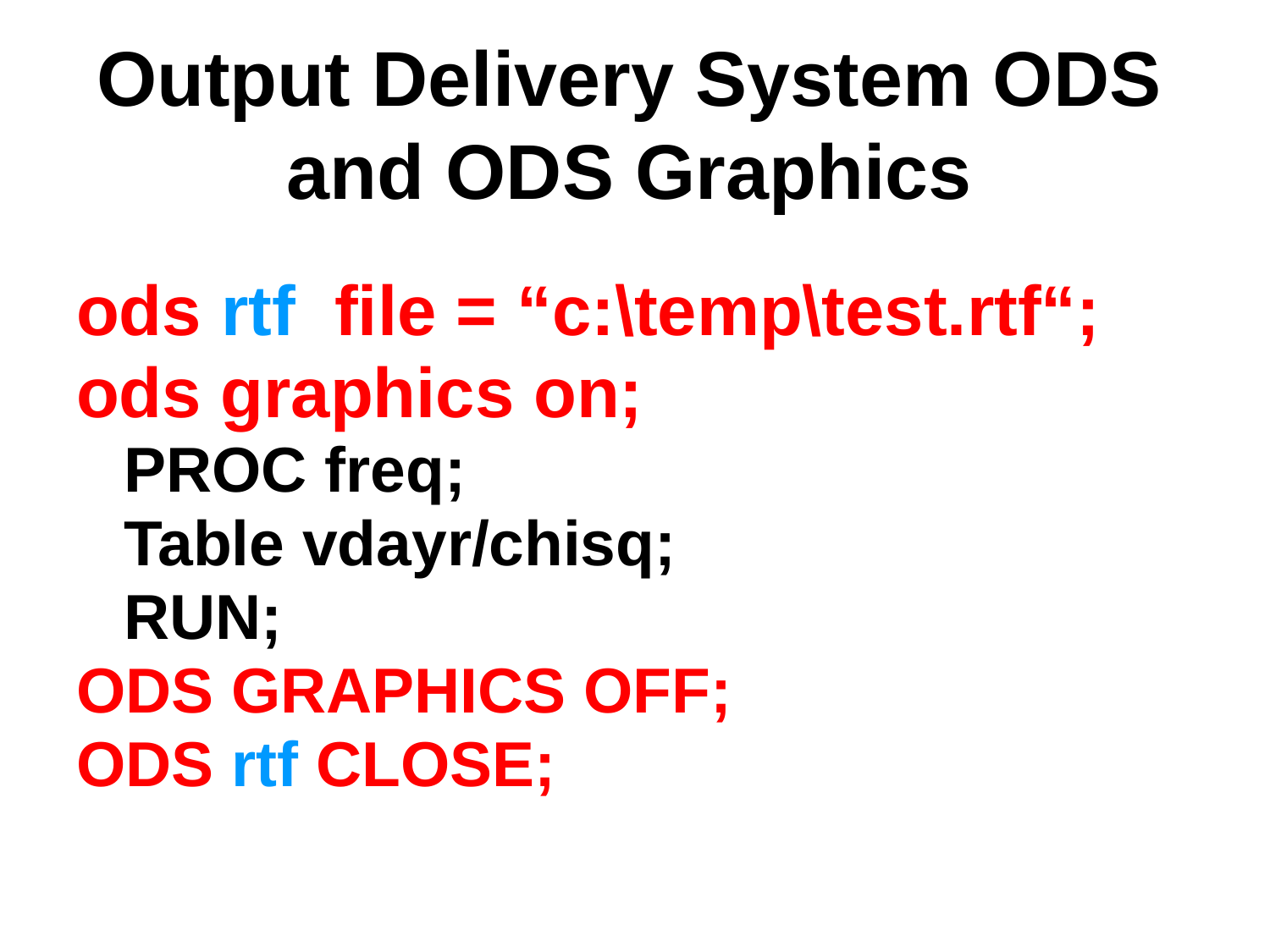

# Output Delivery System ODS and ODS Graphics
ods rtf  file = “c:\temp\test.rtf“;
ods graphics on;
	PROC freq;
	Table vdayr/chisq;
	RUN;
ODS GRAPHICS OFF;
ODS rtf CLOSE;